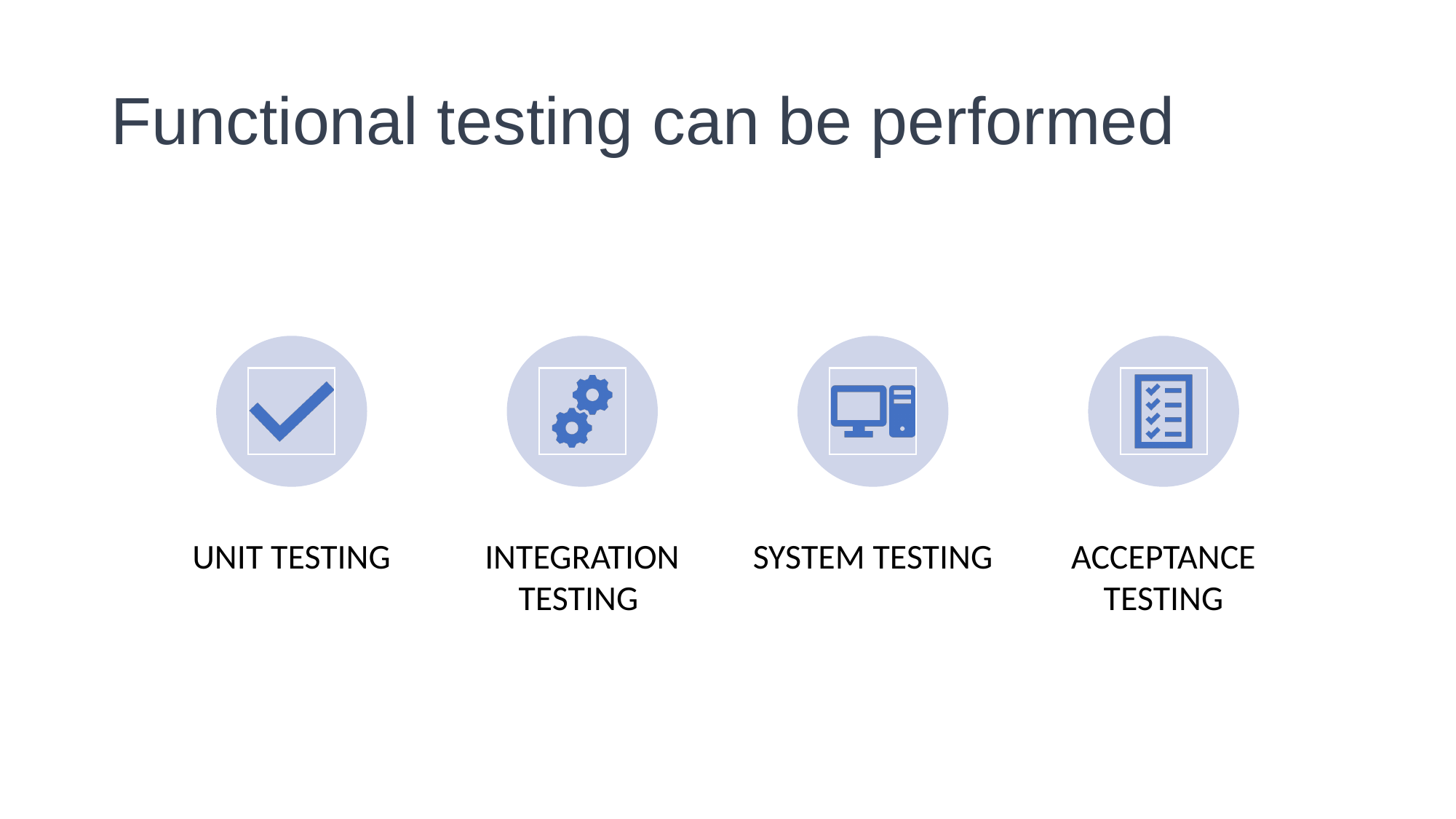

# Functional testing can be performed
Unit testing
Integration testing
System testing
Acceptance testing